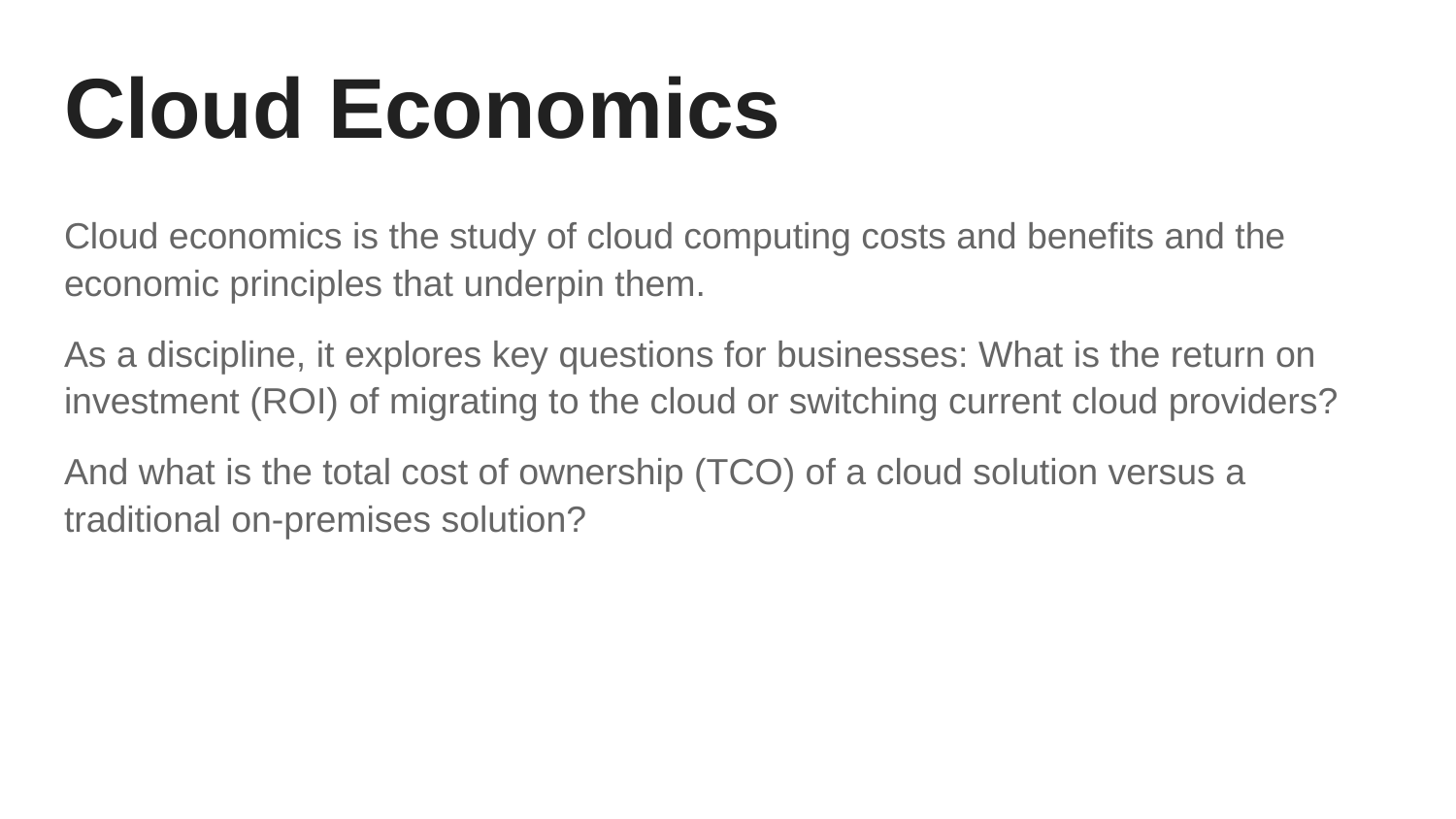

# Cloud Economics
Cloud economics is the study of cloud computing costs and benefits and the economic principles that underpin them.
As a discipline, it explores key questions for businesses: What is the return on investment (ROI) of migrating to the cloud or switching current cloud providers?
And what is the total cost of ownership (TCO) of a cloud solution versus a traditional on-premises solution?